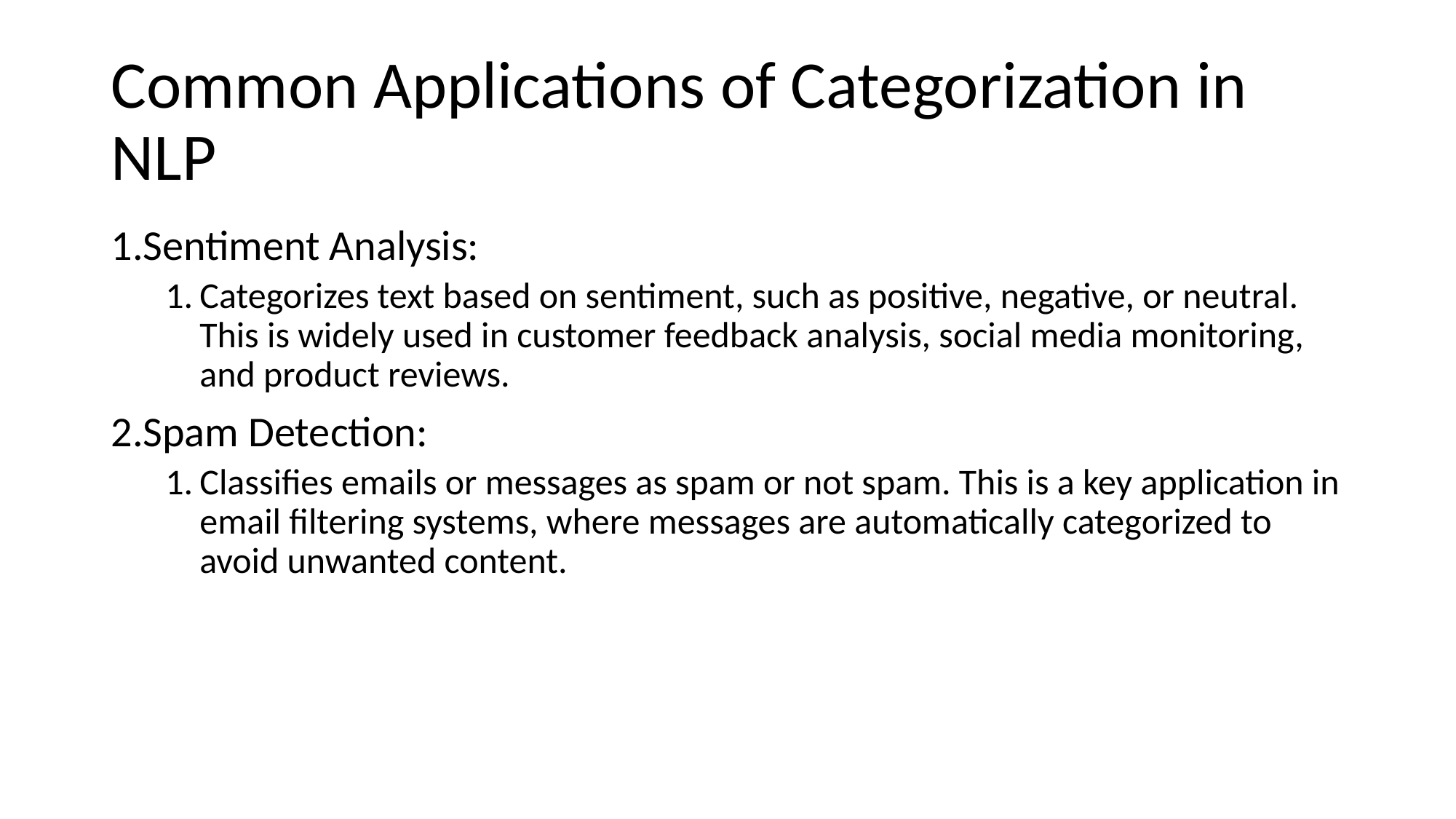

# Common Applications of Categorization in NLP
Sentiment Analysis:
Categorizes text based on sentiment, such as positive, negative, or neutral. This is widely used in customer feedback analysis, social media monitoring, and product reviews.
Spam Detection:
Classifies emails or messages as spam or not spam. This is a key application in email filtering systems, where messages are automatically categorized to avoid unwanted content.